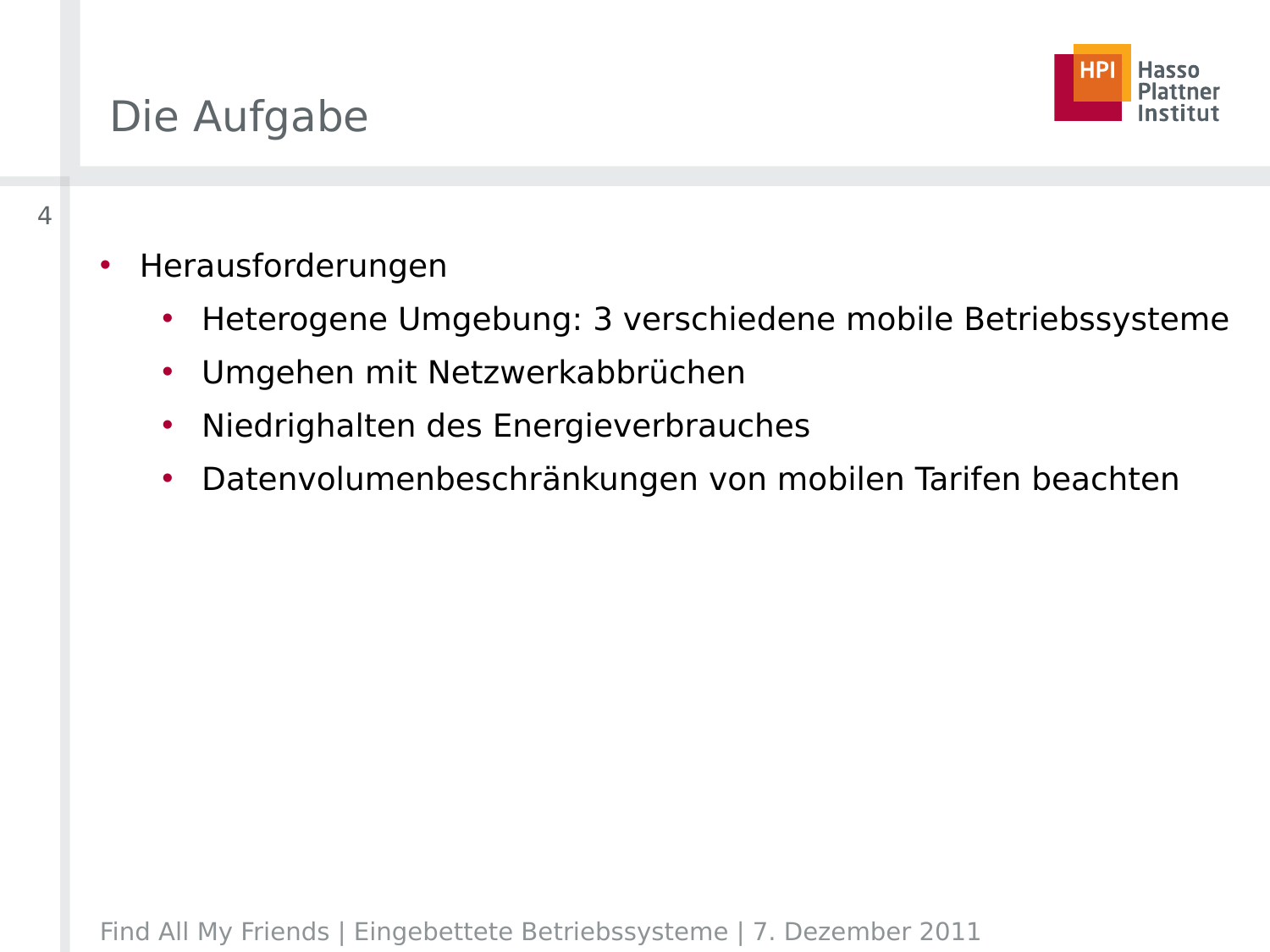

# Die Aufgabe
4
Herausforderungen
Heterogene Umgebung: 3 verschiedene mobile Betriebssysteme
Umgehen mit Netzwerkabbrüchen
Niedrighalten des Energieverbrauches
Datenvolumenbeschränkungen von mobilen Tarifen beachten

Find All My Friends | Eingebettete Betriebssysteme | 7. Dezember 2011